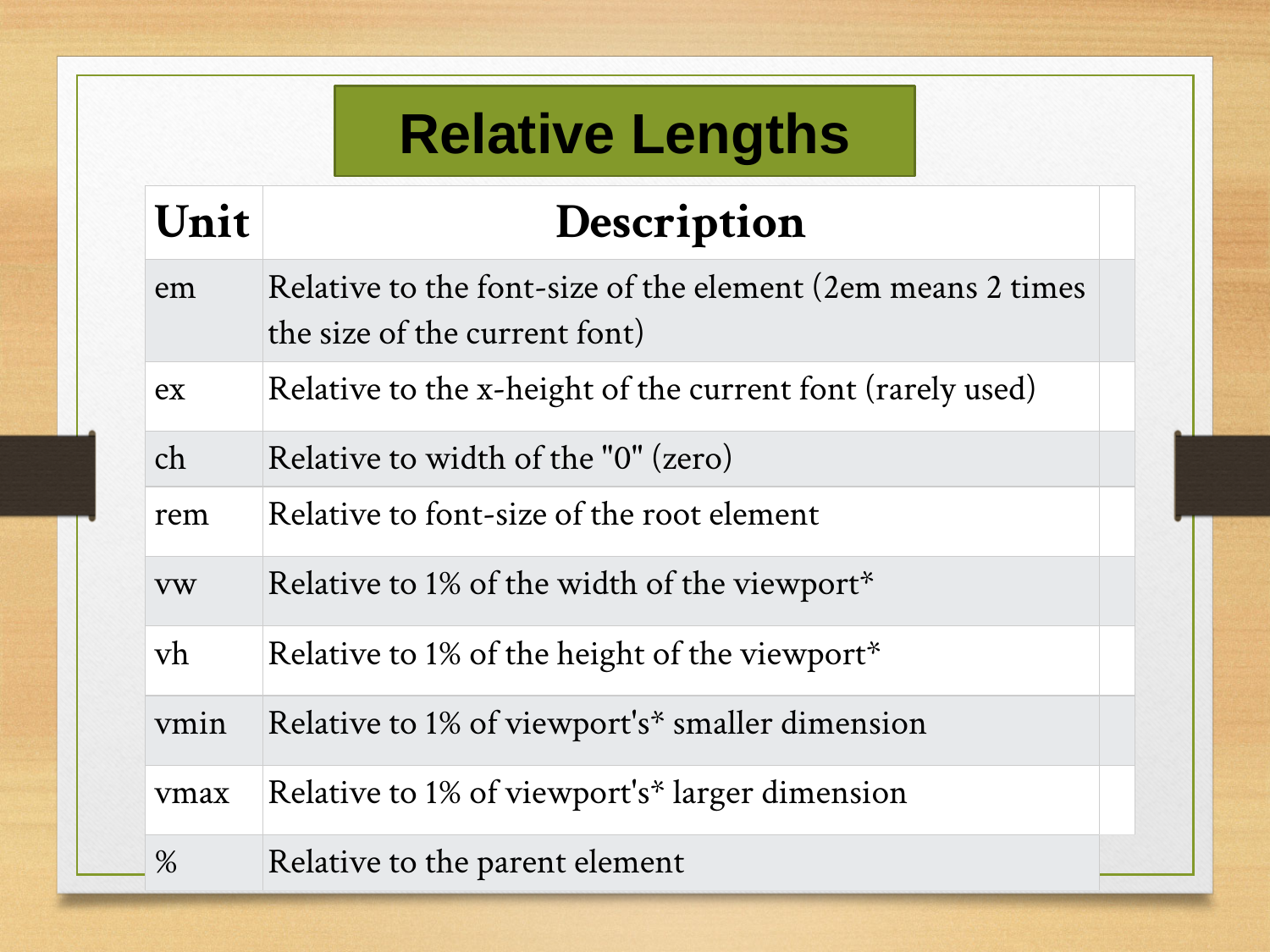

Relative Lengths
| Unit | Description |  |
| --- | --- | --- |
| em | Relative to the font-size of the element (2em means 2 times the size of the current font) |  |
| ex | Relative to the x-height of the current font (rarely used) |  |
| ch | Relative to width of the "0" (zero) |  |
| rem | Relative to font-size of the root element |  |
| vw | Relative to 1% of the width of the viewport\* |  |
| vh | Relative to 1% of the height of the viewport\* |  |
| vmin | Relative to 1% of viewport's\* smaller dimension |  |
| vmax | Relative to 1% of viewport's\* larger dimension |  |
| % | Relative to the parent element |  |